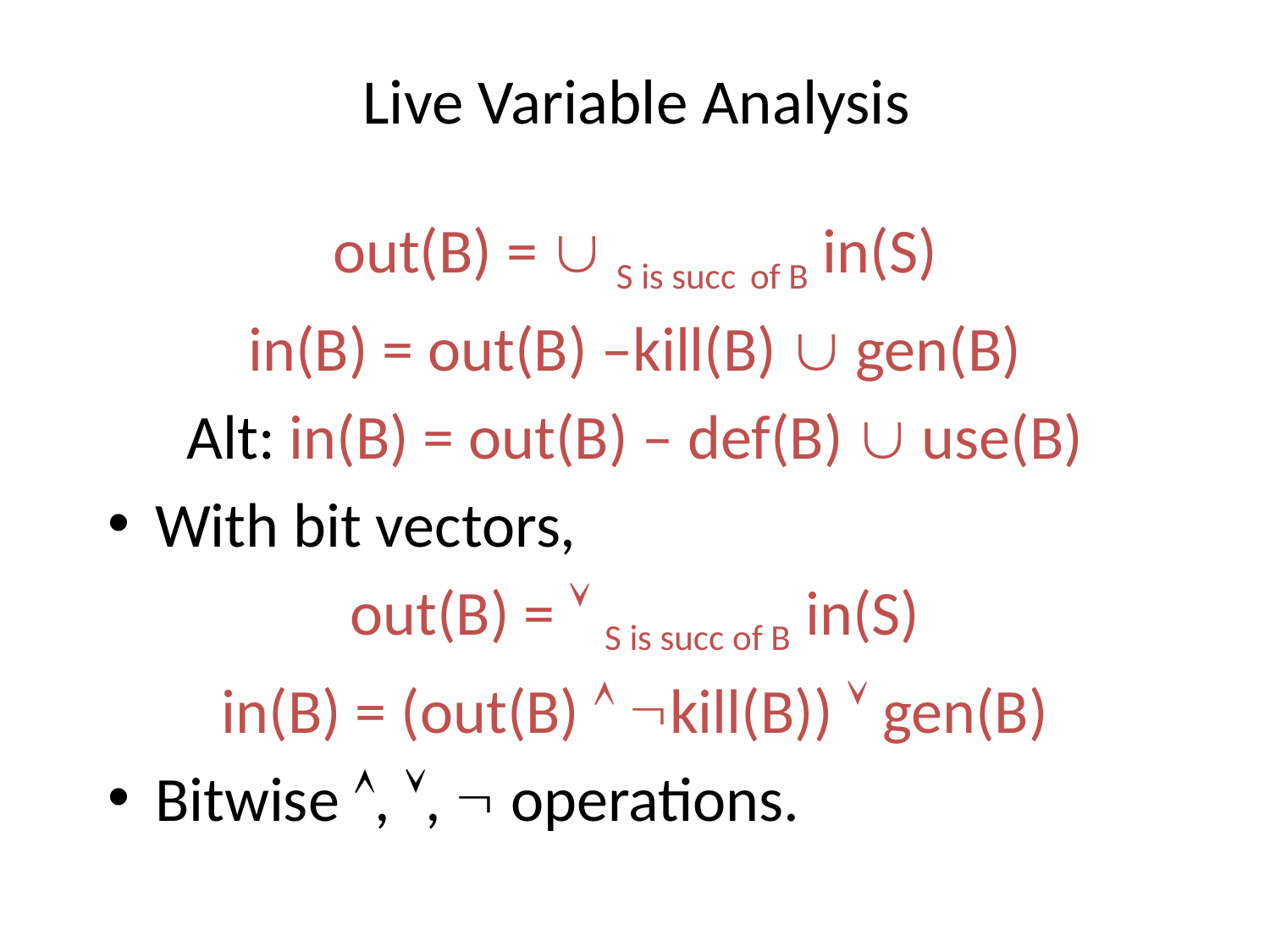

# Live Variable Analysis
out(B) = ∪ S is succ of B in(S)
in(B) = out(B) –kill(B) ∪ gen(B)
Alt: in(B) = out(B) – def(B) ∪ use(B)
With bit vectors,
out(B) = ∨ S is succ of B in(S)
in(B) = (out(B) ∧ ¬kill(B)) ∨ gen(B)
Bitwise ∧, ∨, ¬ operations.